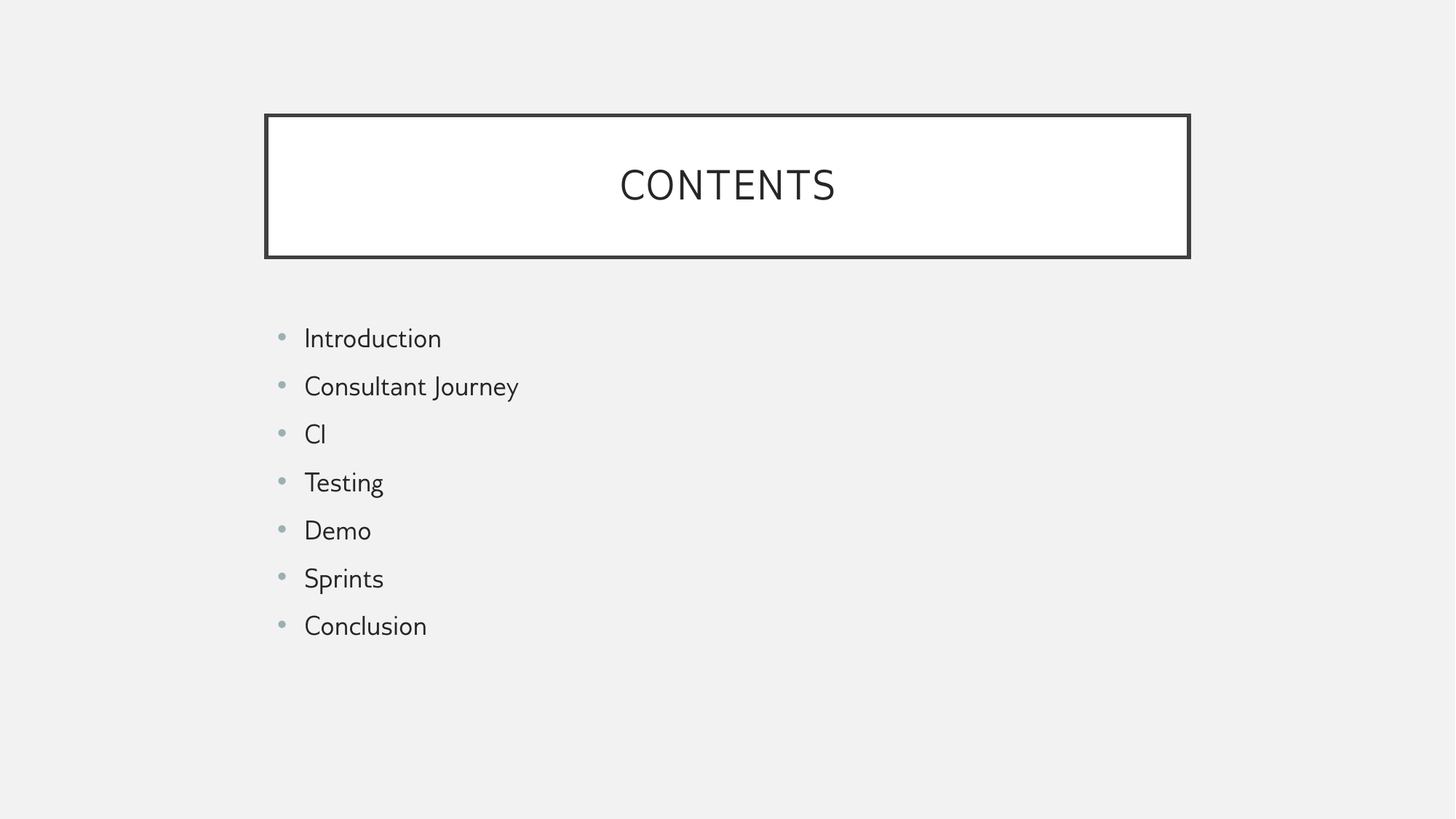

# Contents
Introduction
Consultant Journey
CI
Testing
Demo
Sprints
Conclusion